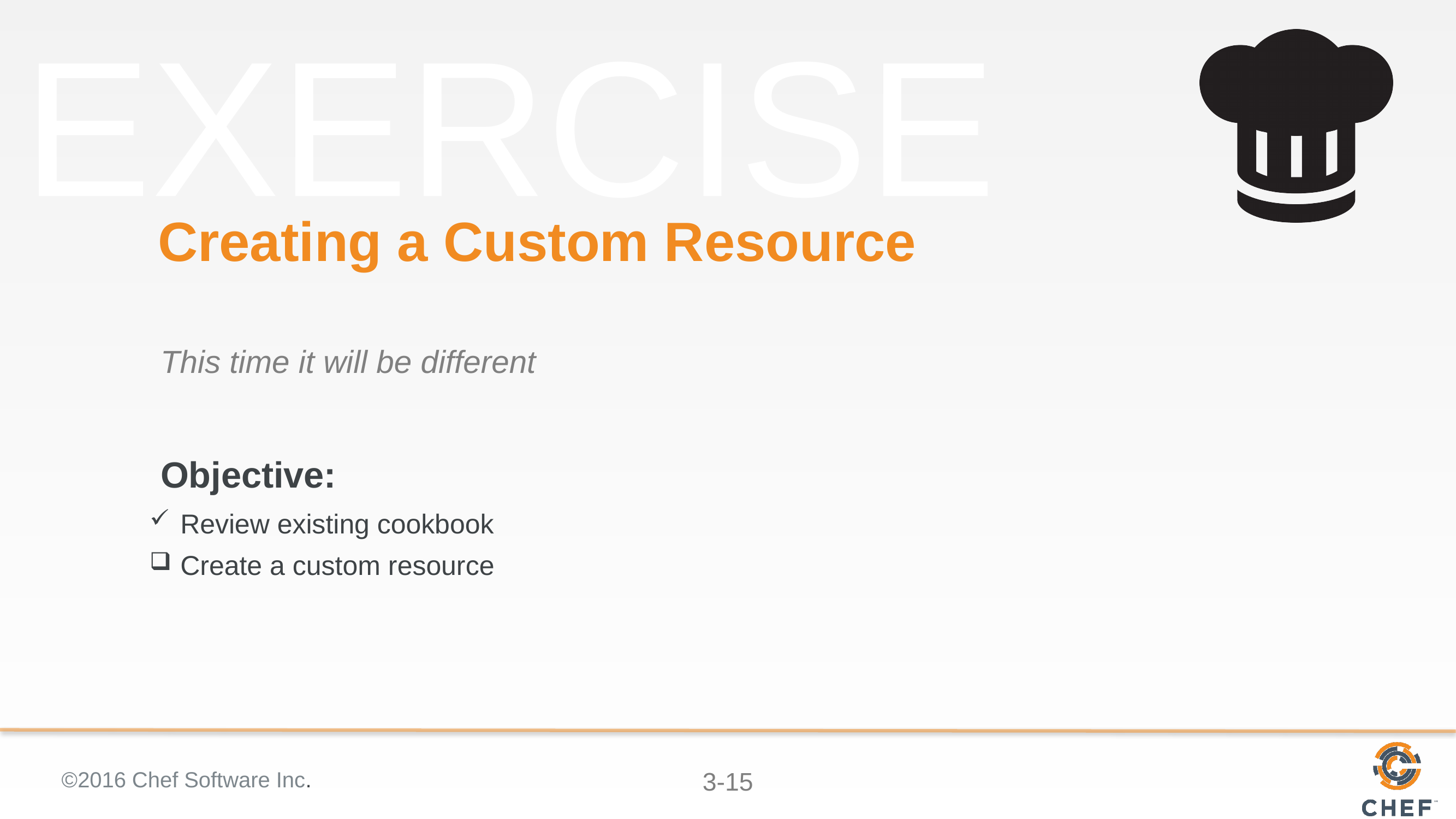

# Creating a Custom Resource
This time it will be different
Review existing cookbook
Create a custom resource